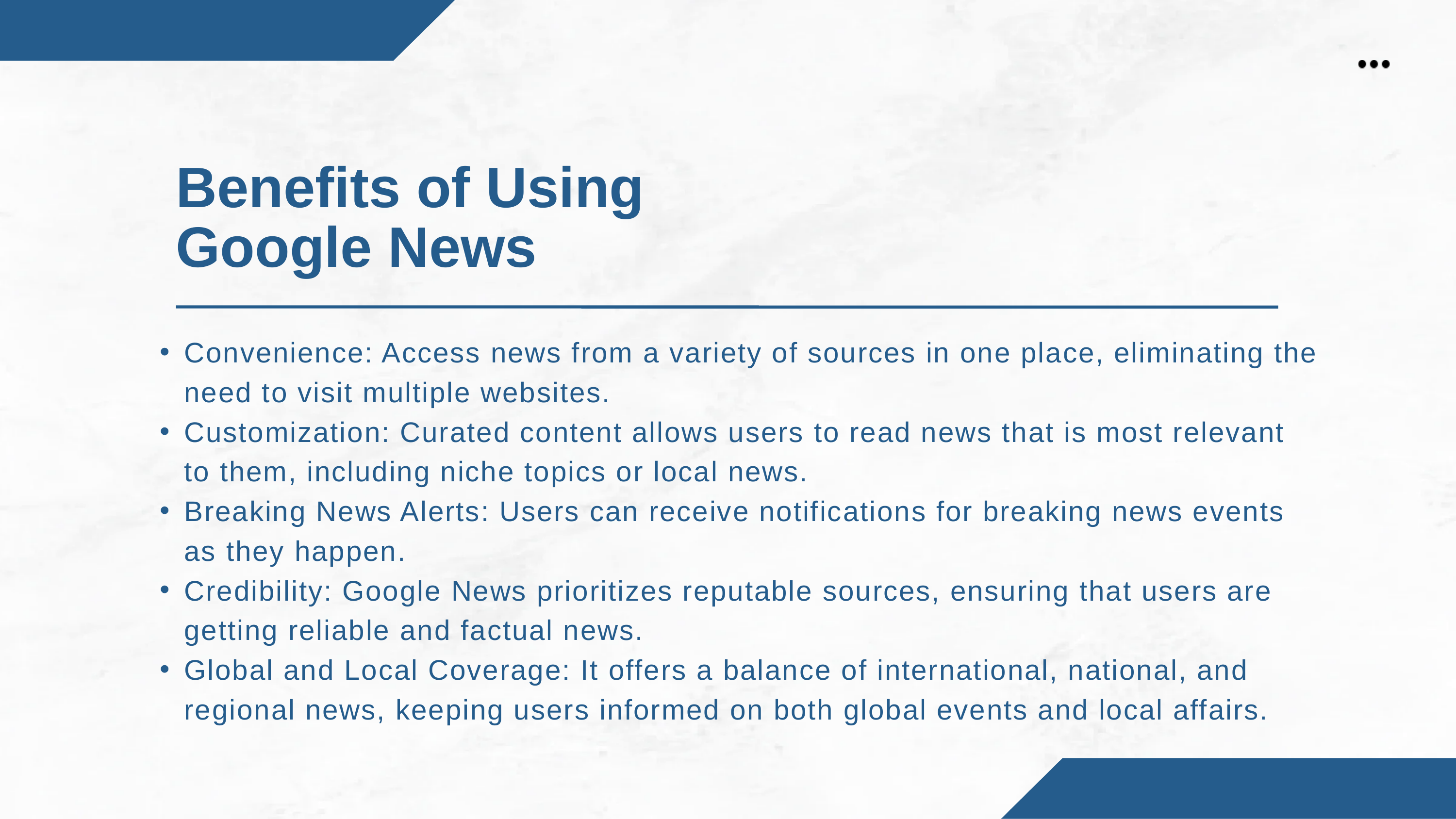

Benefits of Using Google News

Convenience: Access news from a variety of sources in one place, eliminating the need to visit multiple websites.
Customization: Curated content allows users to read news that is most relevant to them, including niche topics or local news.
Breaking News Alerts: Users can receive notifications for breaking news events as they happen.
Credibility: Google News prioritizes reputable sources, ensuring that users are getting reliable and factual news.
Global and Local Coverage: It offers a balance of international, national, and regional news, keeping users informed on both global events and local affairs.